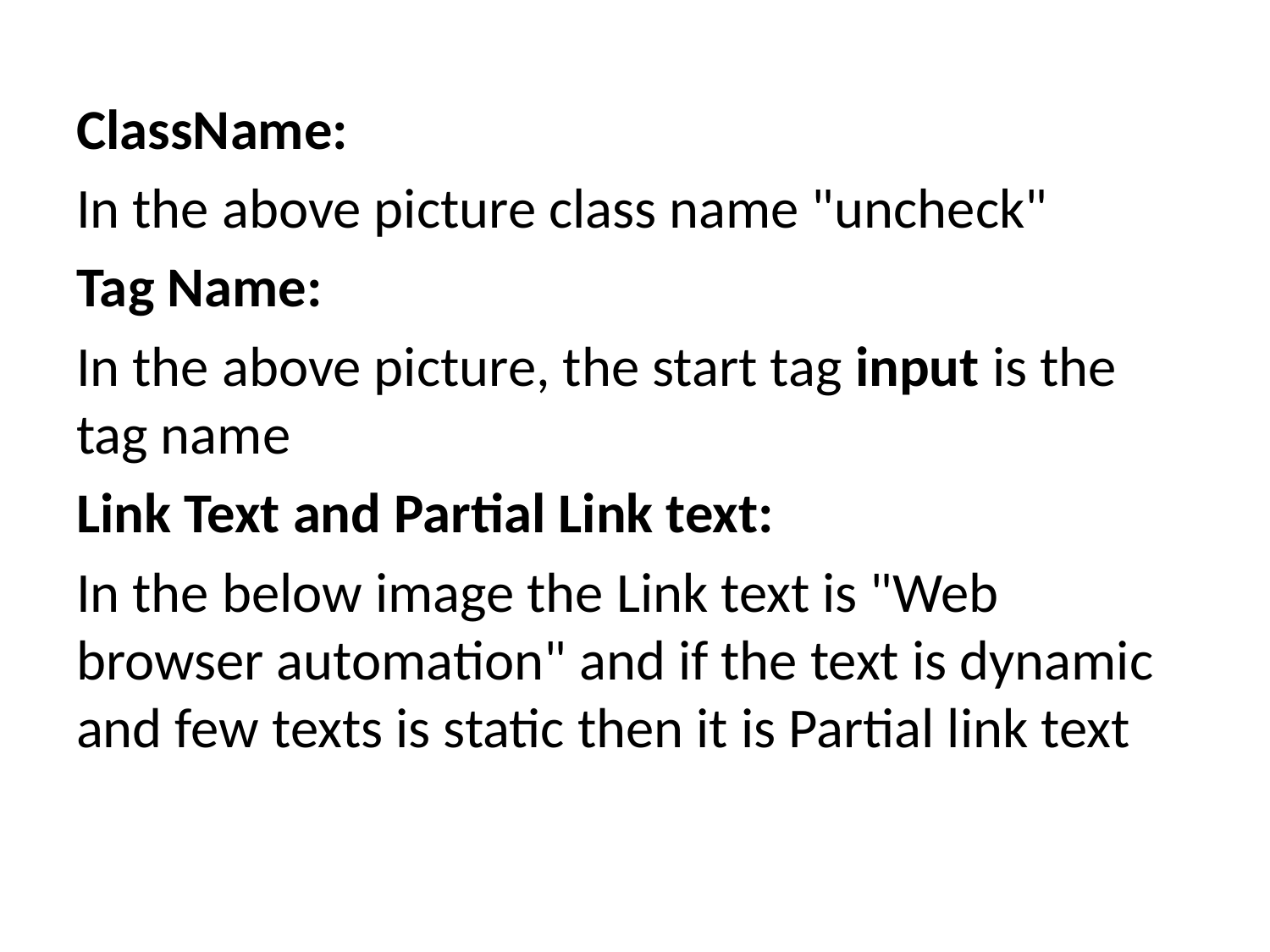

ClassName:
In the above picture class name "uncheck"
Tag Name:
In the above picture, the start tag input is the tag name
Link Text and Partial Link text:
In the below image the Link text is "Web browser automation" and if the text is dynamic and few texts is static then it is Partial link text